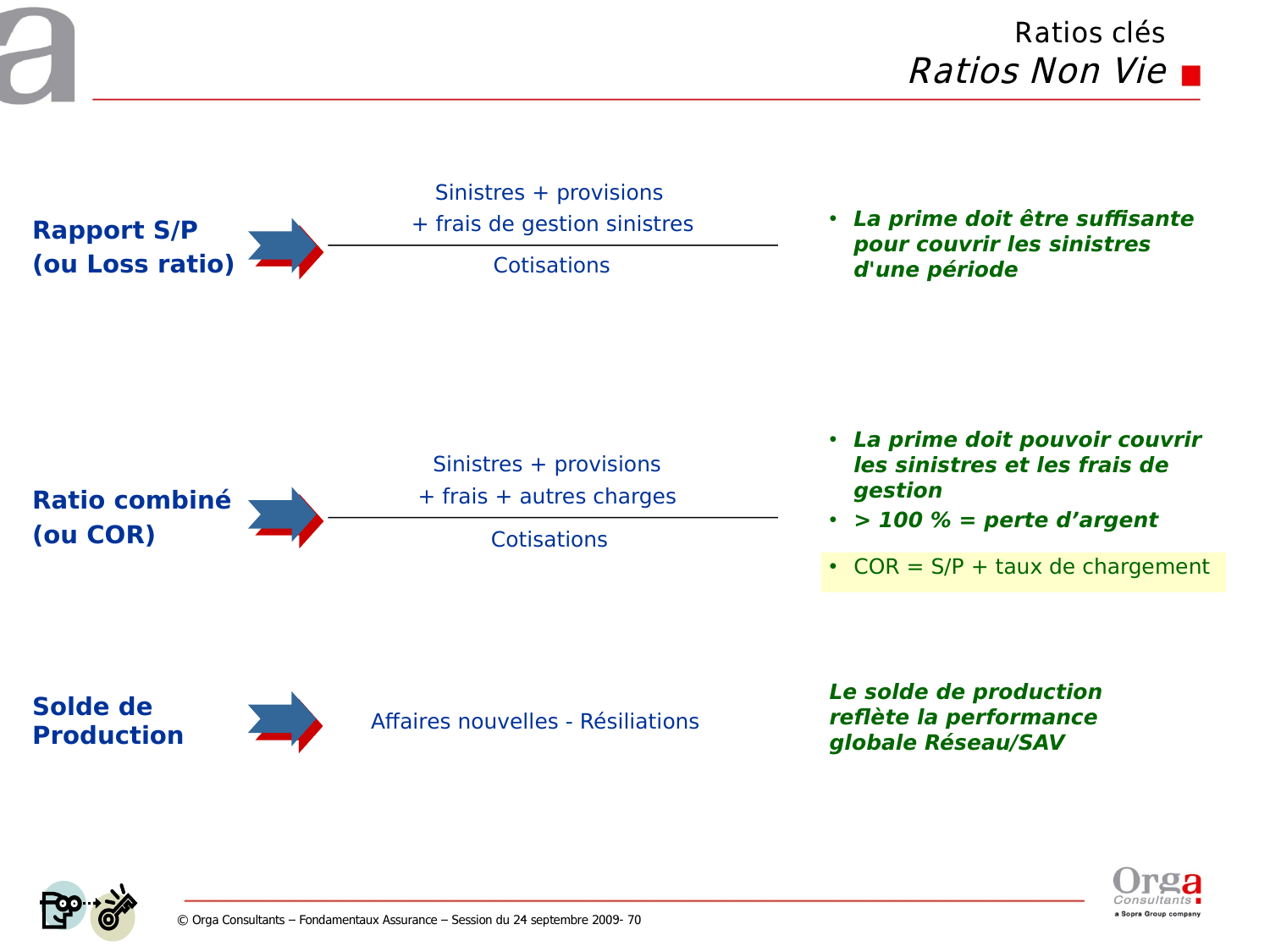

# Ratios clés Ratios Non Vie
Sinistres + provisions
+ frais de gestion sinistres
La prime doit être suffisante pour couvrir les sinistres d'une période
Rapport S/P
(ou Loss ratio)

Cotisations
La prime doit pouvoir couvrir les sinistres et les frais de gestion
> 100 % = perte d’argent
COR = S/P + taux de chargement
Sinistres + provisions
+ frais + autres charges
Ratio combiné
(ou COR)

Cotisations

Le solde de production reflète la performance globale Réseau/SAV
Solde de
Production

Affaires nouvelles - Résiliations